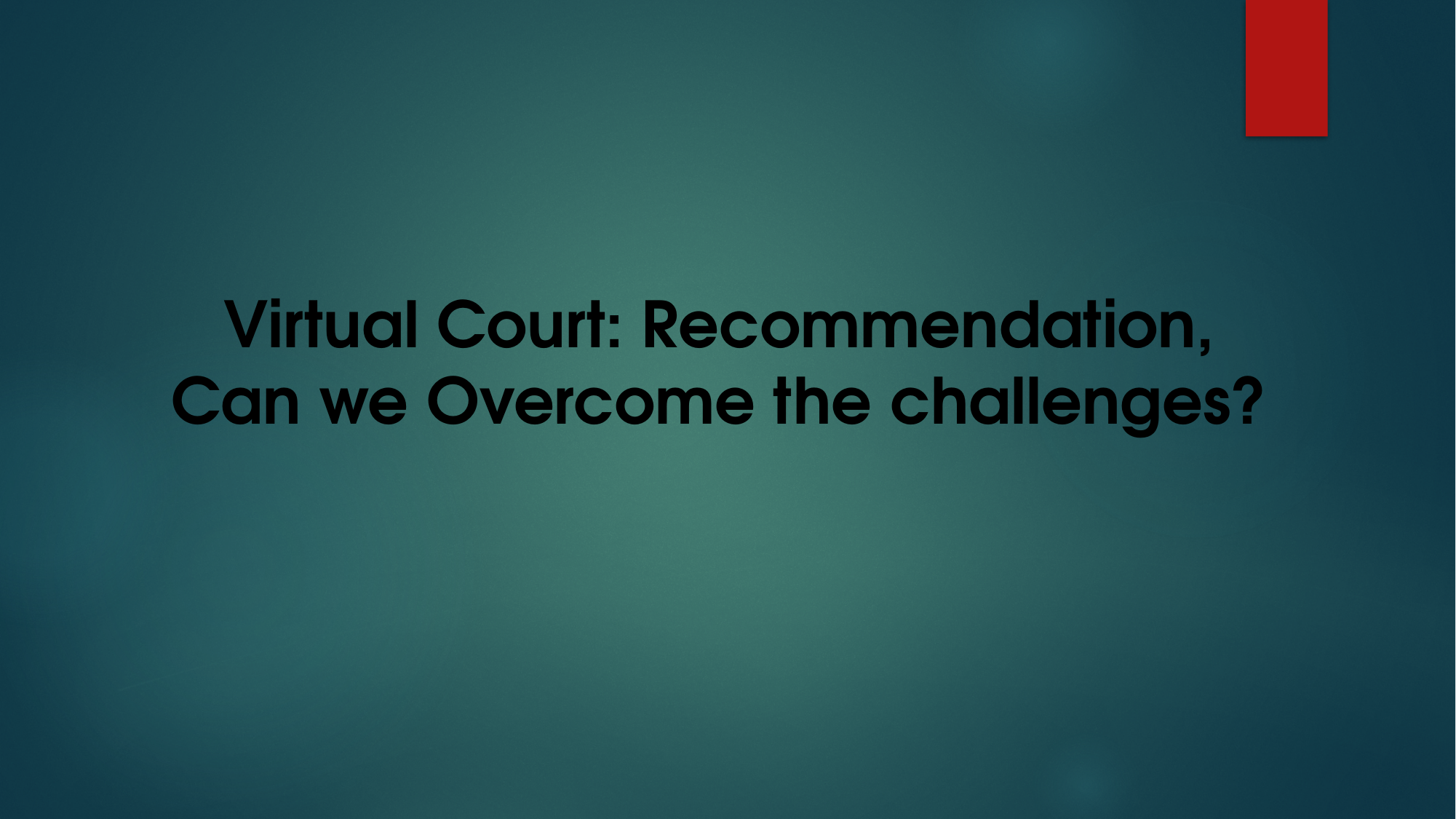

# Virtual Court: Recommendation, Can we Overcome the challenges?